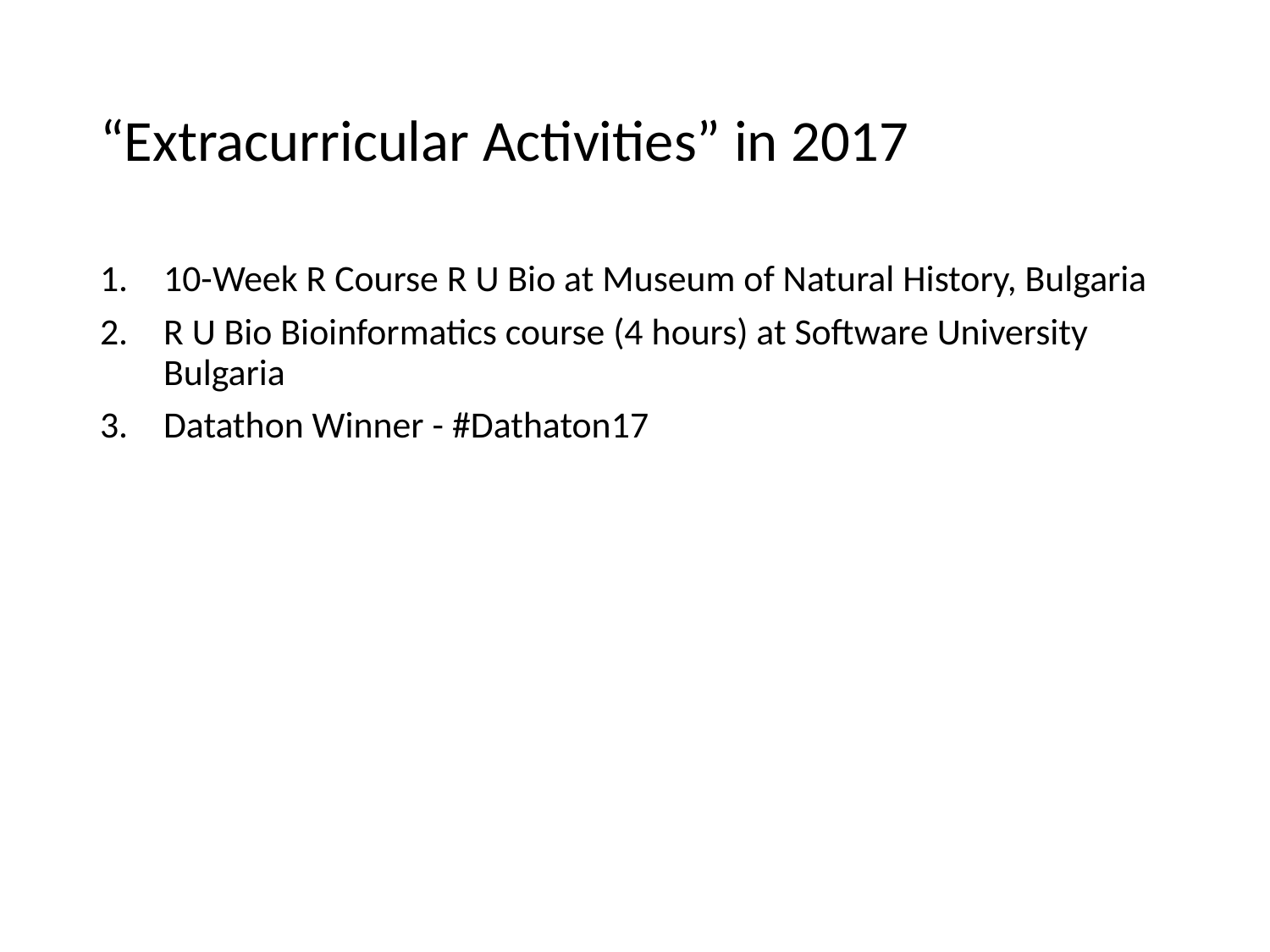

# “Extracurricular Activities” in 2017
10-Week R Course R U Bio at Museum of Natural History, Bulgaria
R U Bio Bioinformatics course (4 hours) at Software University Bulgaria
Datathon Winner - #Dathaton17